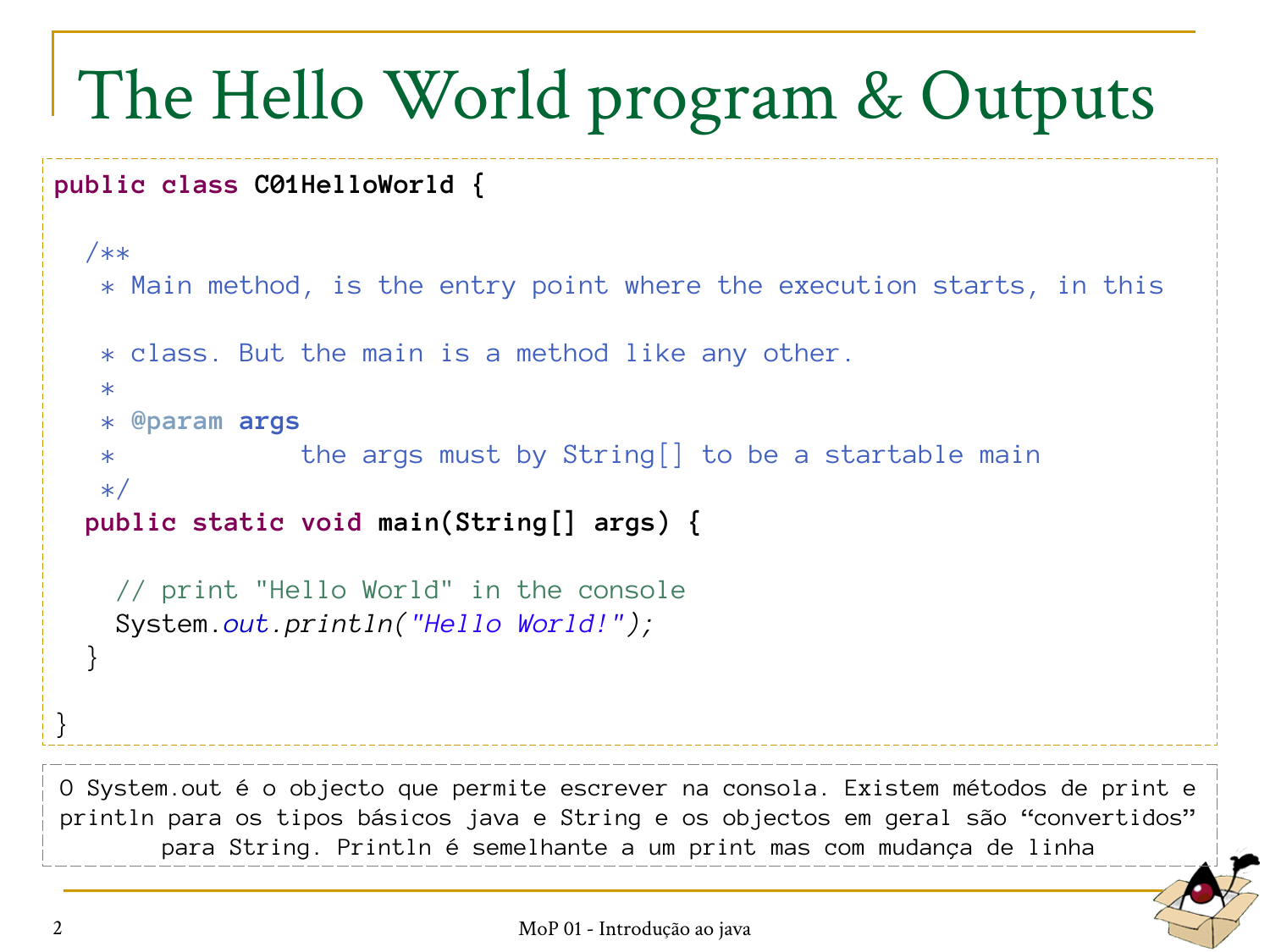

# The Hello World program & Outputs
public class C01HelloWorld {

  /**
   * Main method, is the entry point where the execution starts, in this
   * class. But the main is a method like any other.
   *
   * @param args
   *            the args must by String[] to be a startable main
   */
  public static void main(String[] args) {

    // print "Hello World" in the console
    System.out.println("Hello World!");
  }

}
O System.out é o objecto que permite escrever na consola. Existem métodos de print e println para os tipos básicos java e String e os objectos em geral são “convertidos” para String. Println é semelhante a um print mas com mudança de linha
MoP 01 - Introdução ao java